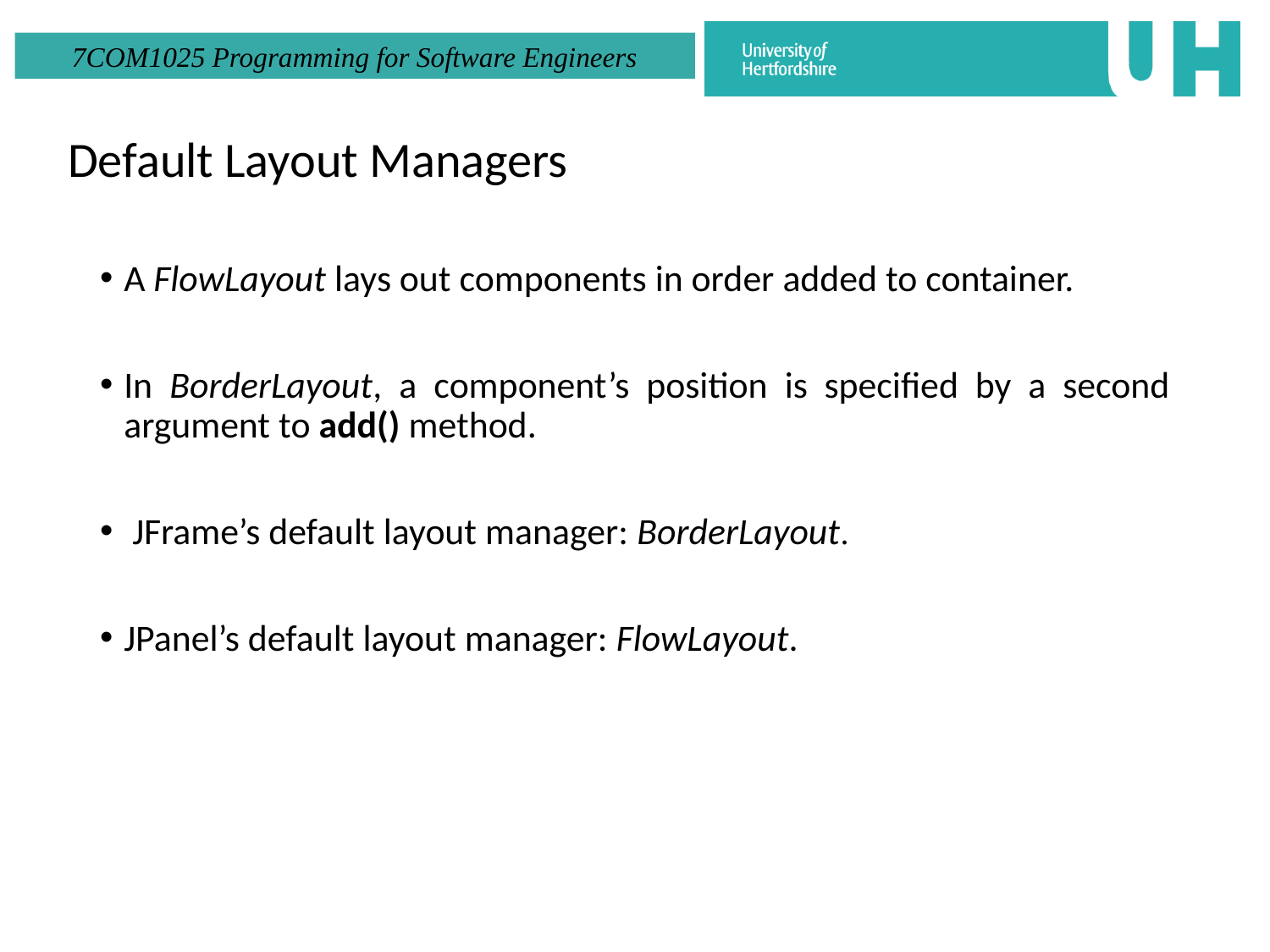

# Default Layout Managers
A FlowLayout lays out components in order added to container.

In BorderLayout, a component’s position is specified by a second argument to add() method.

 JFrame’s default layout manager: BorderLayout.

JPanel’s default layout manager: FlowLayout.